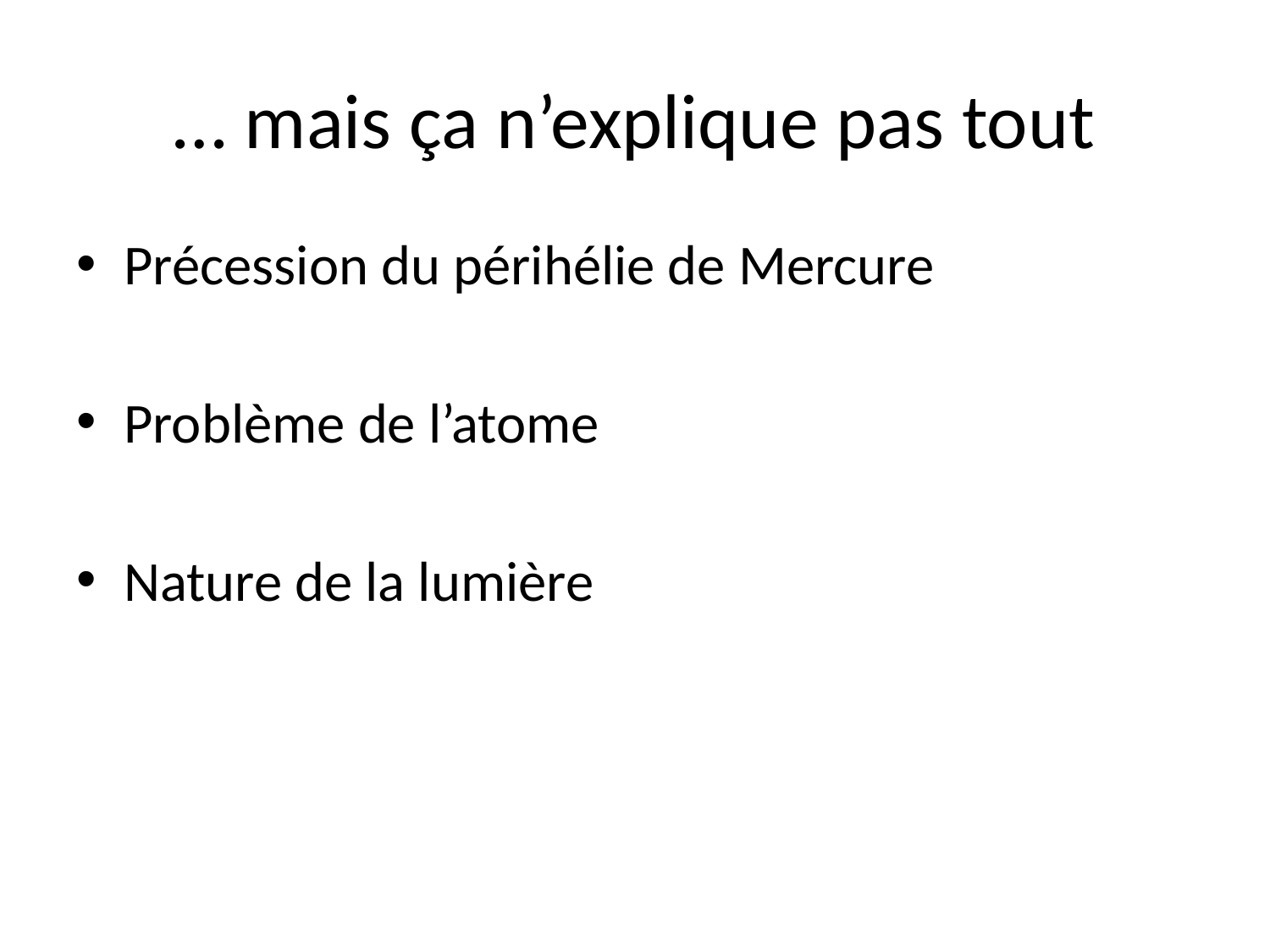

# … mais ça n’explique pas tout
Précession du périhélie de Mercure

Problème de l’atome

Nature de la lumière